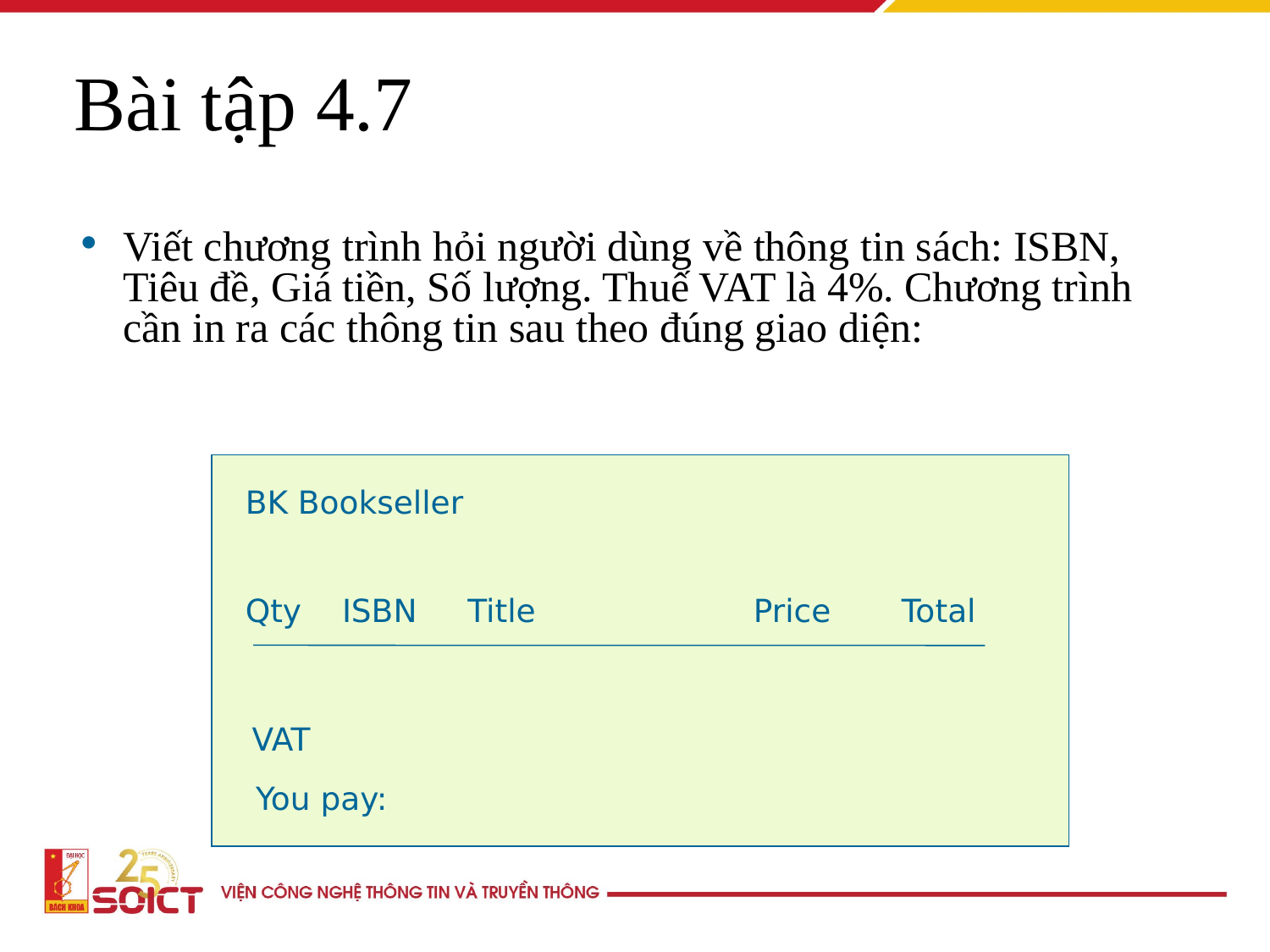

Bài tập 4.7
Viết chương trình hỏi người dùng về thông tin sách: ISBN, Tiêu đề, Giá tiền, Số lượng. Thuế VAT là 4%. Chương trình cần in ra các thông tin sau theo đúng giao diện:

BK Bookseller
Qty    ISBN     Title		Price       Total

VAT
You pay: